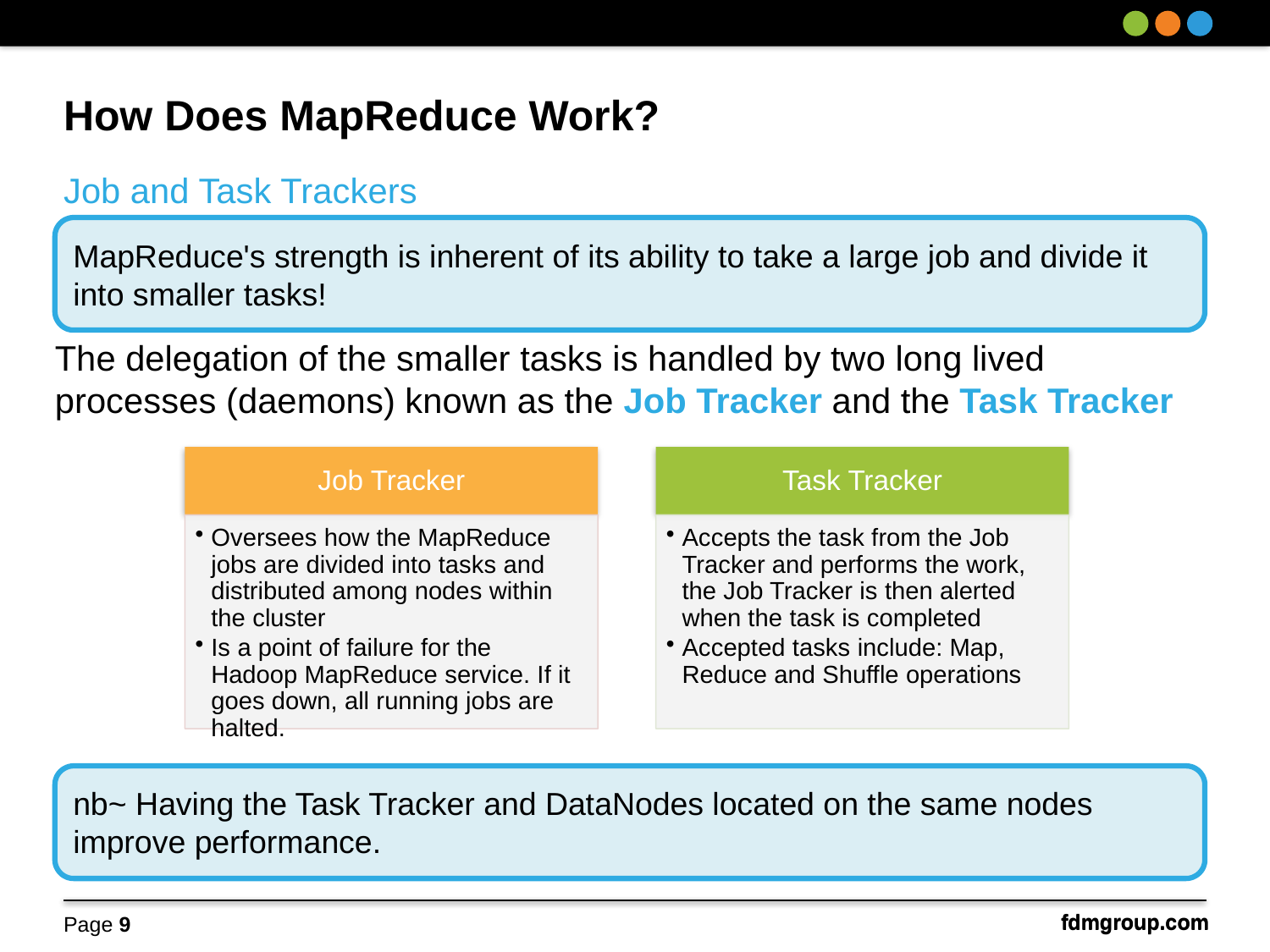

How Does MapReduce Work?
Job and Task Trackers
MapReduce's strength is inherent of its ability to take a large job and divide it into smaller tasks!
The delegation of the smaller tasks is handled by two long lived processes (daemons) known as the Job Tracker and the Task Tracker
|  |
| --- |
Job Tracker
Oversees how the MapReduce jobs are divided into tasks and distributed among nodes within the cluster
Is a point of failure for the Hadoop MapReduce service. If it goes down, all running jobs are halted.
Task Tracker
Accepts the task from the Job Tracker and performs the work, the Job Tracker is then alerted when the task is completed
Accepted tasks include: Map, Reduce and Shuffle operations

nb~ Having the Task Tracker and DataNodes located on the same nodes improve performance.
Page 9